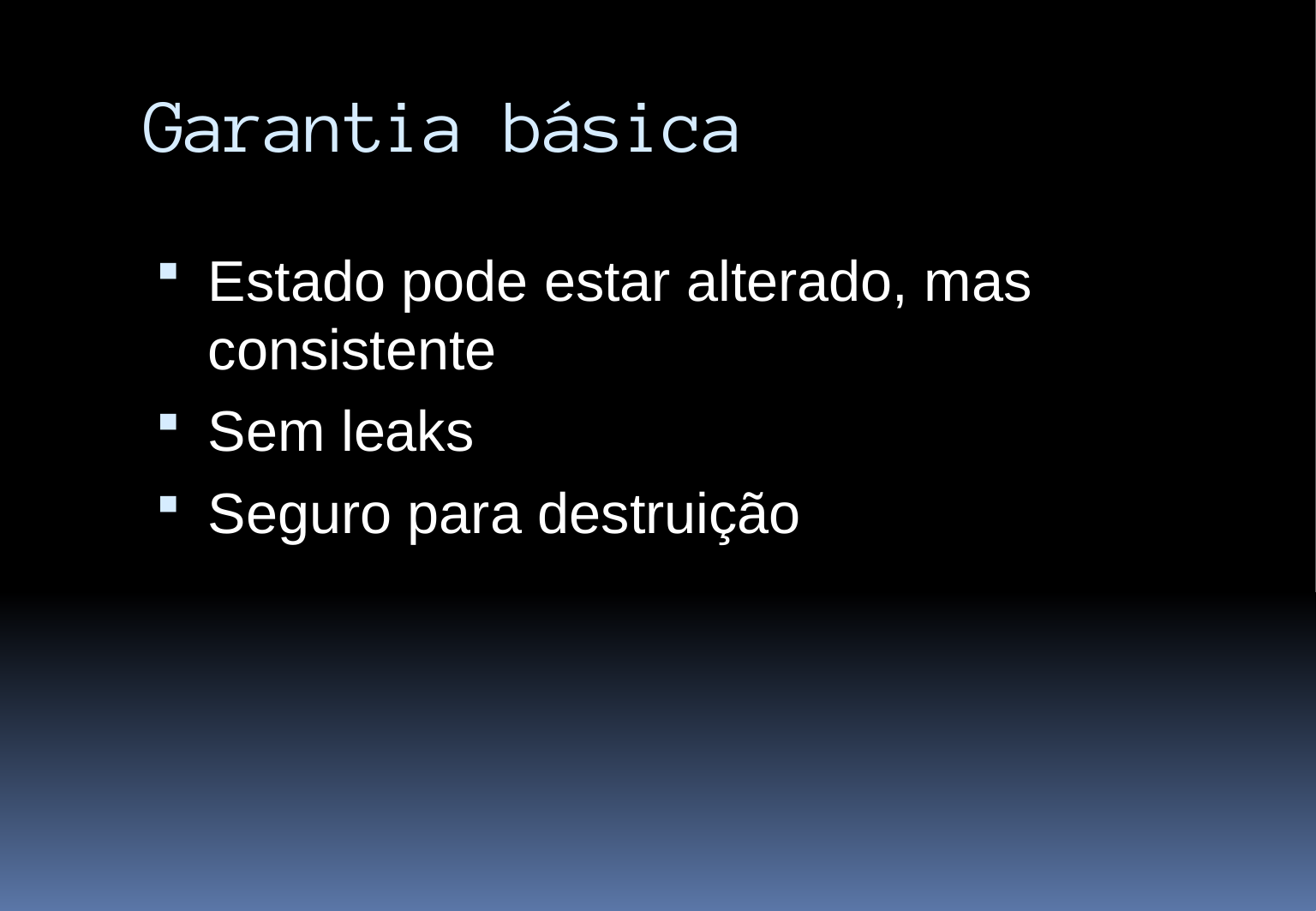

# Garantia básica
Estado pode estar alterado, mas consistente
Sem leaks
Seguro para destruição